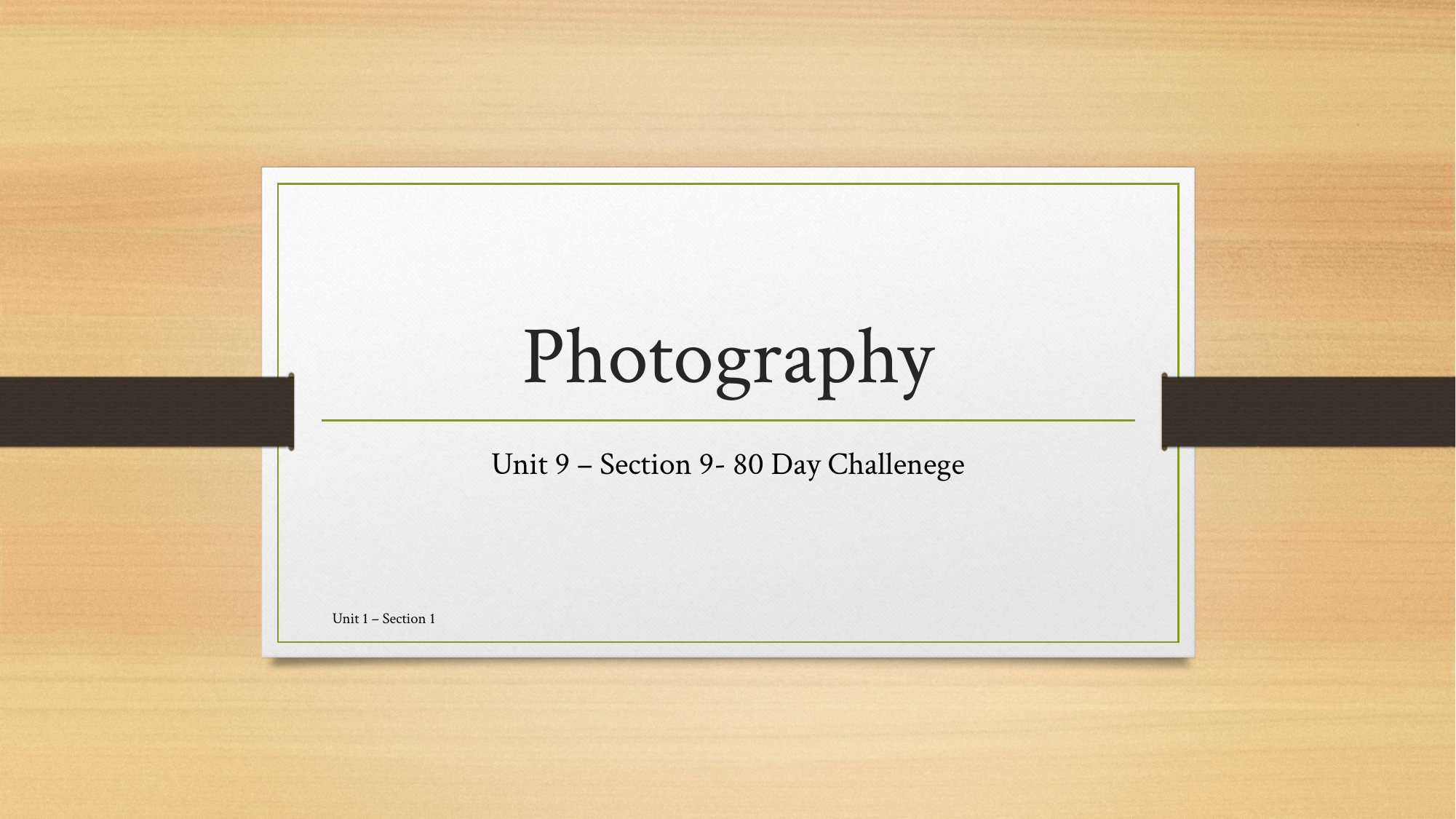

# Photography
Unit 9 – Section 9- 80 Day Challenege
Unit 1 – Section 1